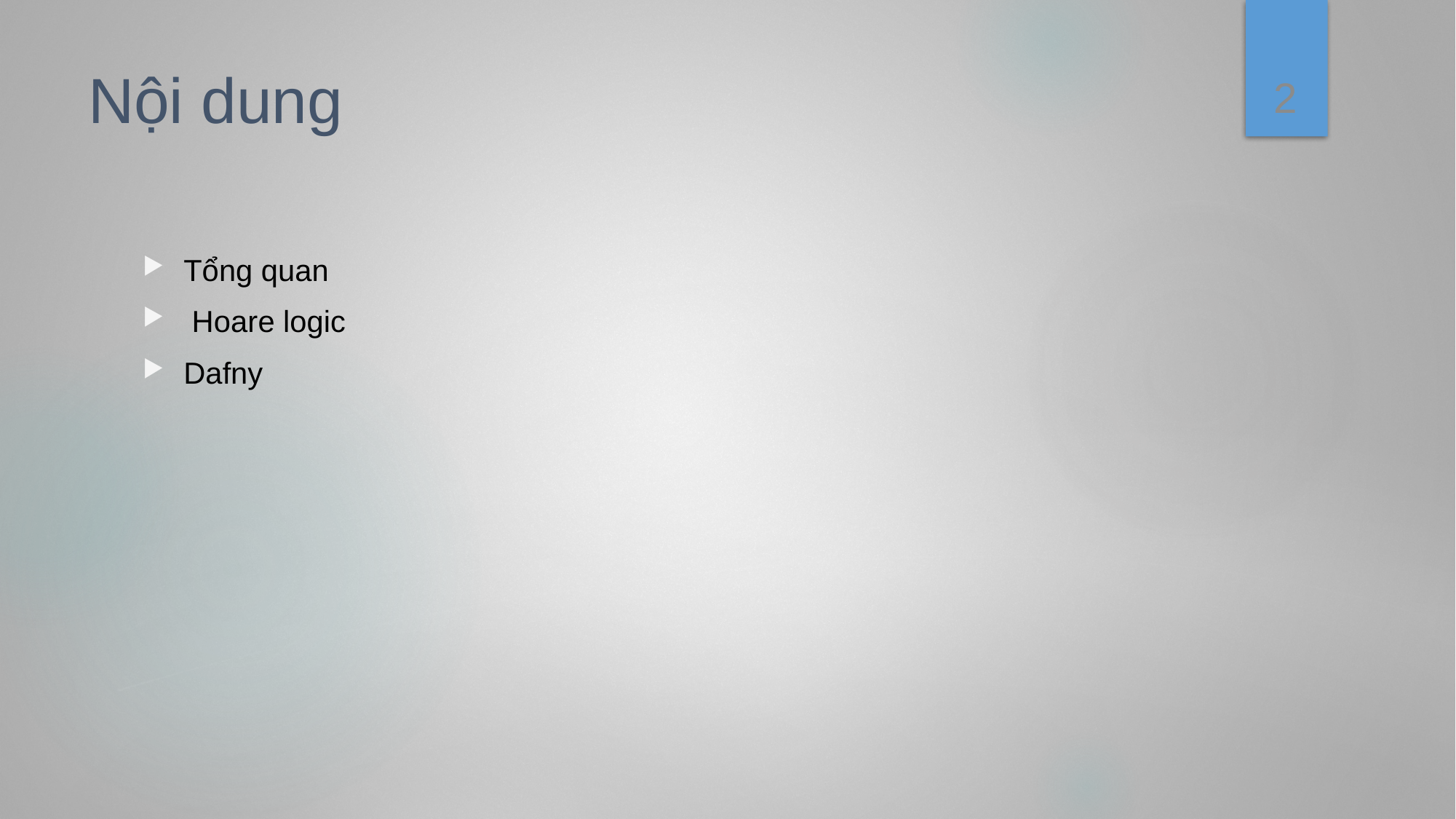

2
# Nội dung
Tổng quan
 Hoare logic
Dafny